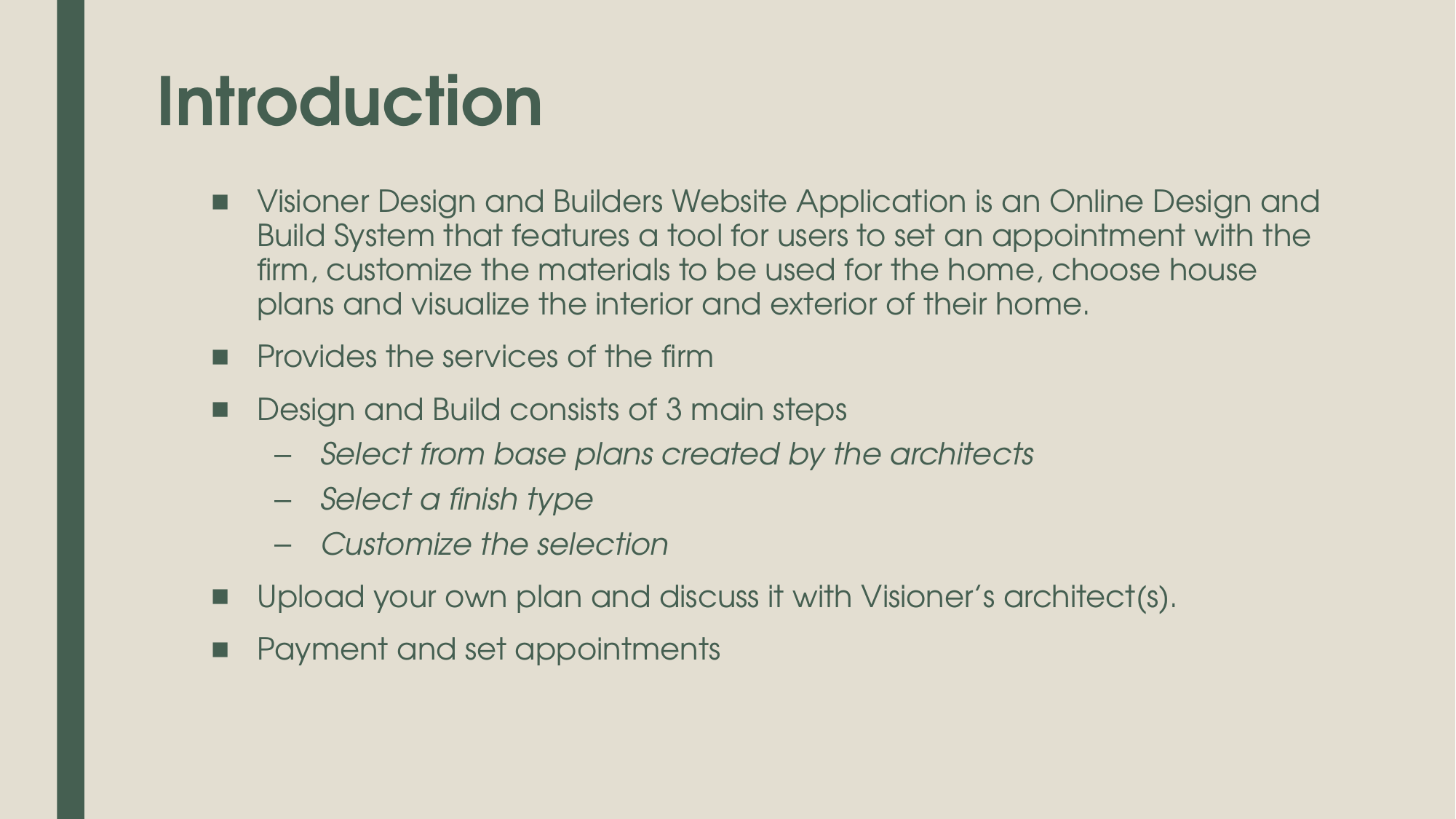

# Introduction
Visioner Design and Builders Website Application is an Online Design and Build System that features a tool for users to set an appointment with the firm, customize the materials to be used for the home, choose house plans and visualize the interior and exterior of their home.
Provides the services of the firm
Design and Build consists of 3 main steps
Select from base plans created by the architects
Select a finish type
Customize the selection
Upload your own plan and discuss it with Visioner’s architect(s).
Payment and set appointments